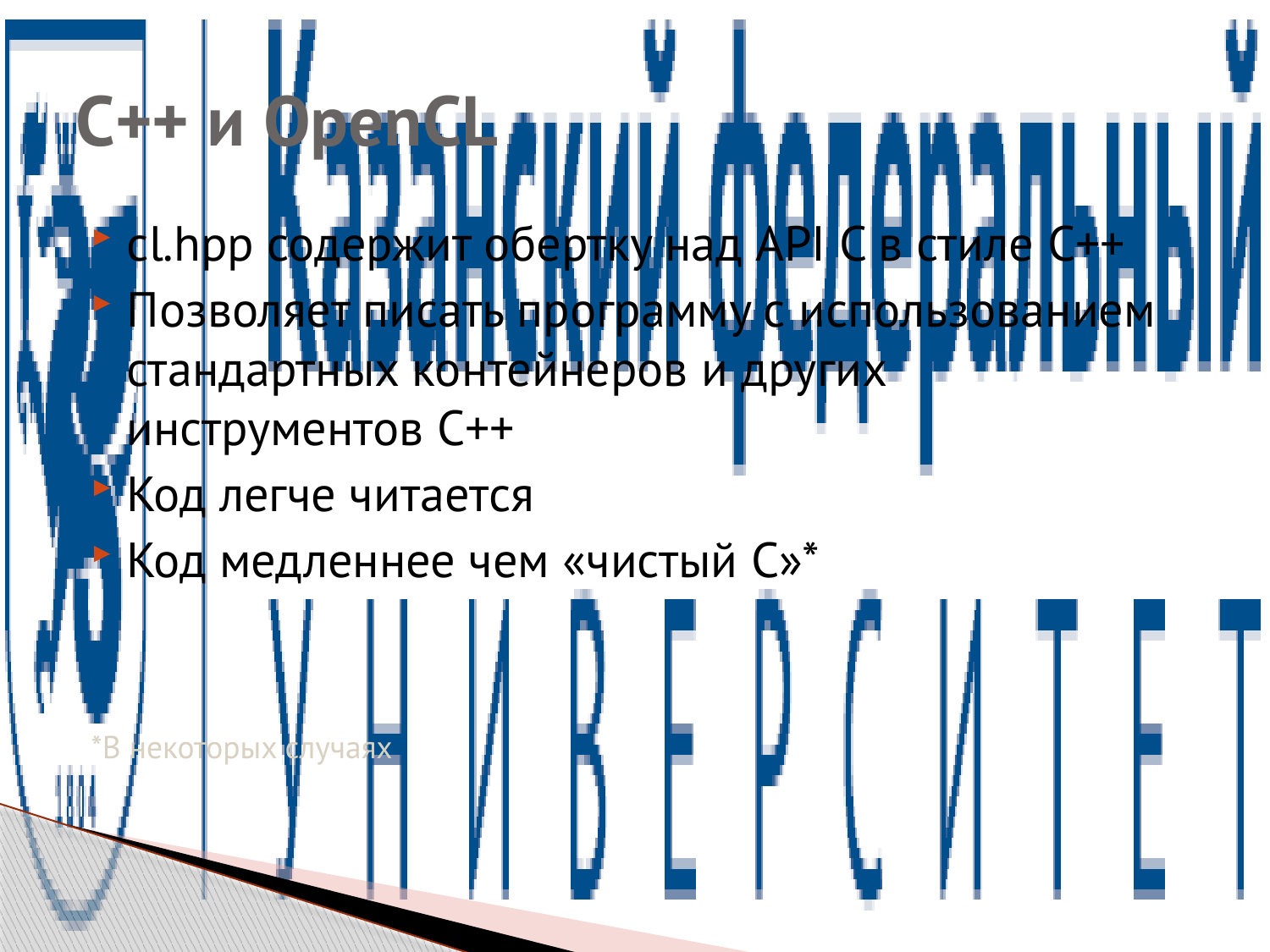

# С++ и OpenCL
cl.hpp содержит обертку над API C в стиле C++
Позволяет писать программу с использованием стандартных контейнеров и других инструментов С++
Код легче читается
Код медленнее чем «чистый С»*

*В некоторых случаях